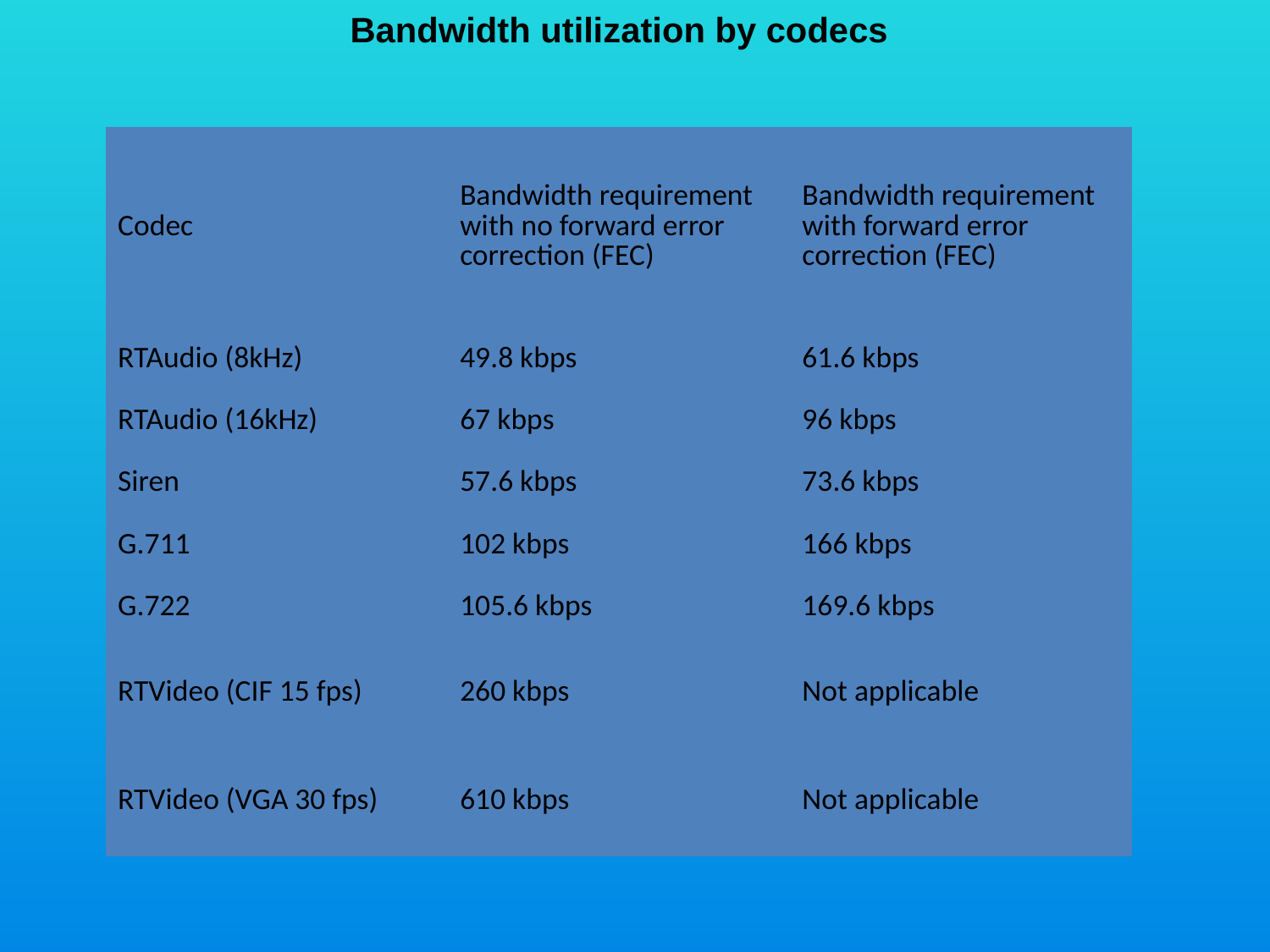

Bandwidth utilization by codecs

| Codec | Bandwidth requirement with no forward error correction (FEC) | Bandwidth requirement with forward error correction (FEC) |
| --- | --- | --- |
| RTAudio (8kHz) | 49.8 kbps | 61.6 kbps |
| RTAudio (16kHz) | 67 kbps | 96 kbps |
| Siren | 57.6 kbps | 73.6 kbps |
| G.711 | 102 kbps | 166 kbps |
| G.722 | 105.6 kbps | 169.6 kbps |
| RTVideo (CIF 15 fps) | 260 kbps | Not applicable |
| RTVideo (VGA 30 fps) | 610 kbps | Not applicable |